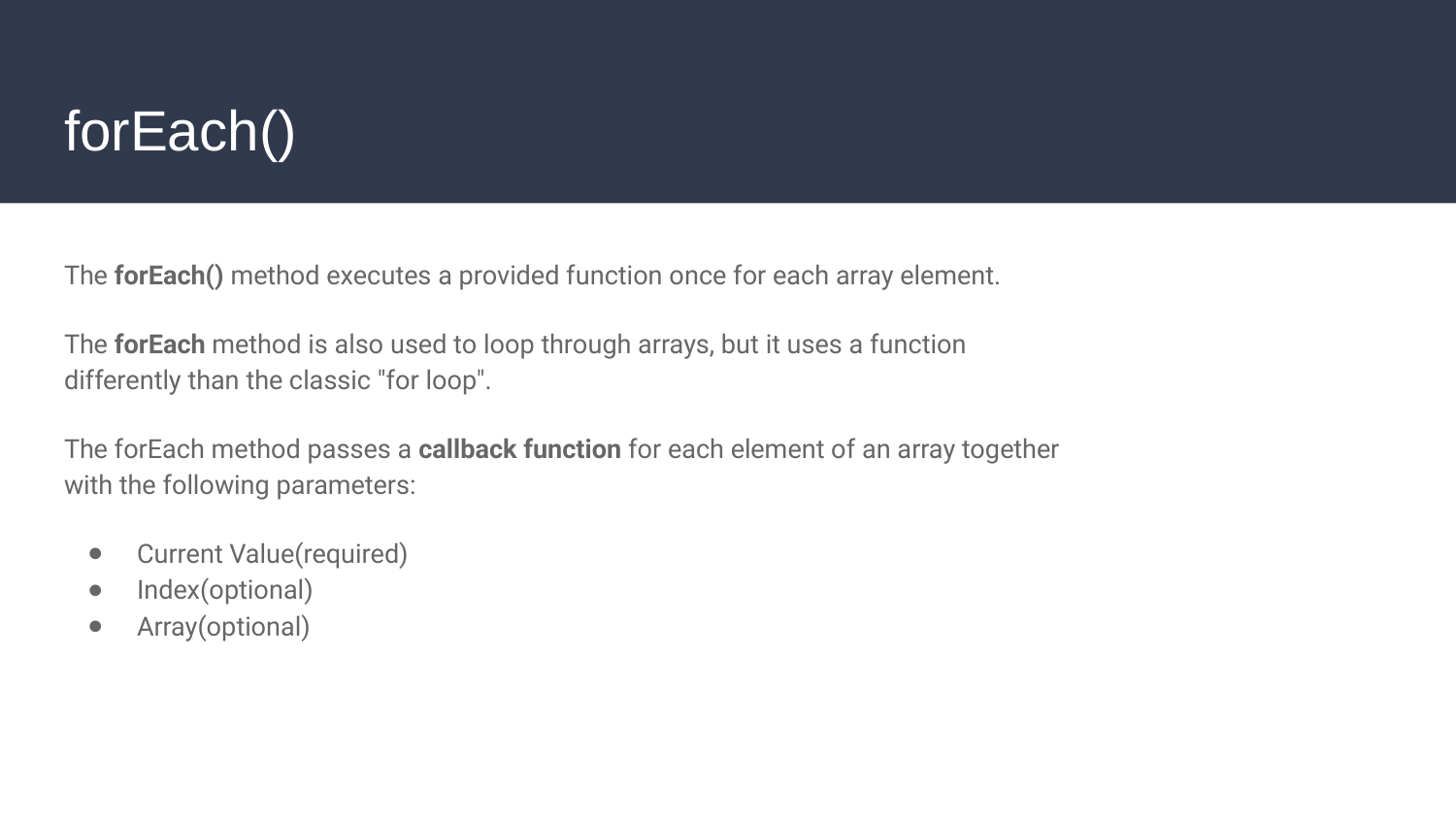

# forEach()
The forEach() method executes a provided function once for each array element.
The forEach method is also used to loop through arrays, but it uses a function differently than the classic "for loop".
The forEach method passes a callback function for each element of an array together with the following parameters:
Current Value(required)
Index(optional)
Array(optional)